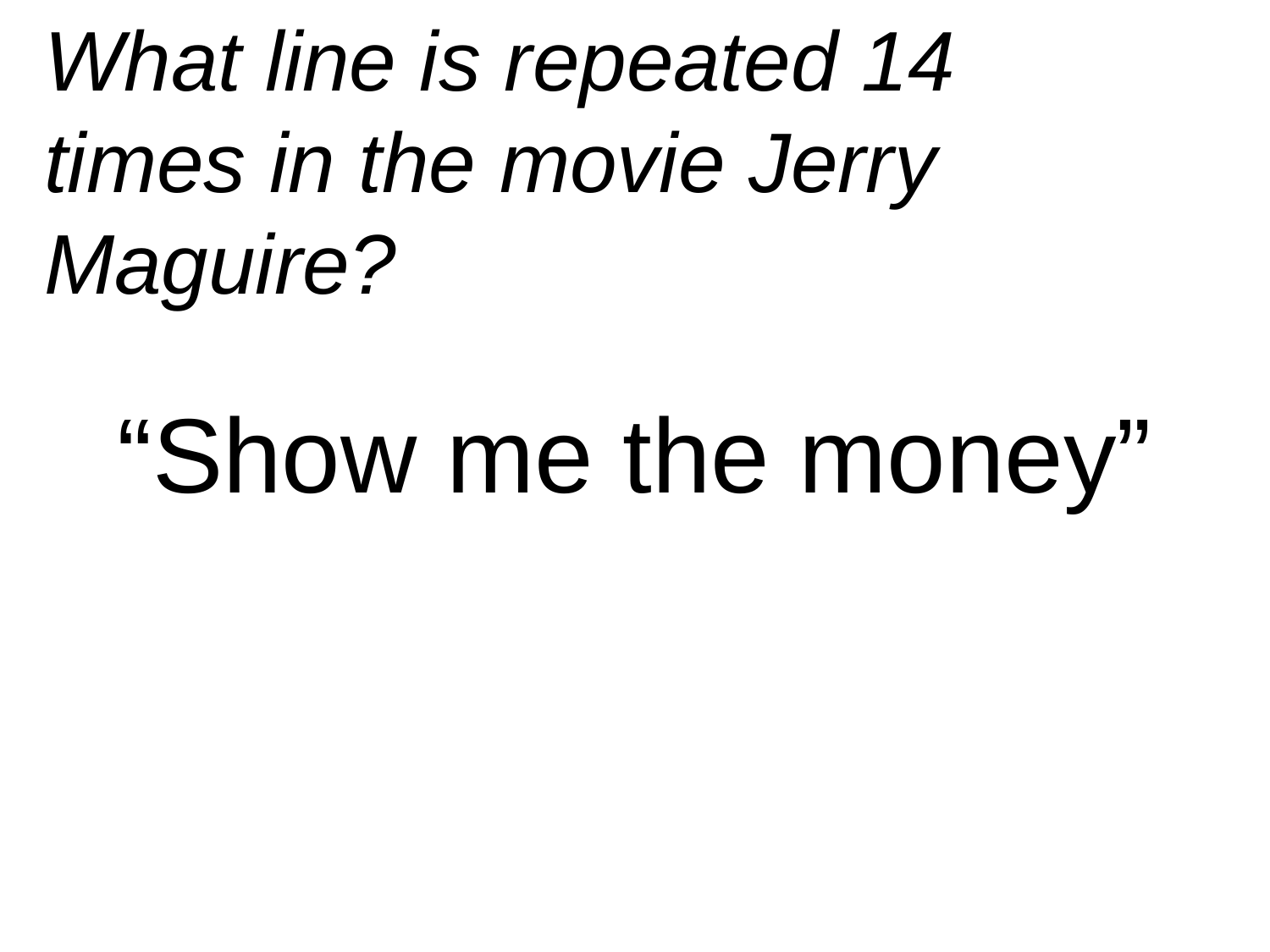

What line is repeated 14 times in the movie Jerry Maguire?
“Show me the money”